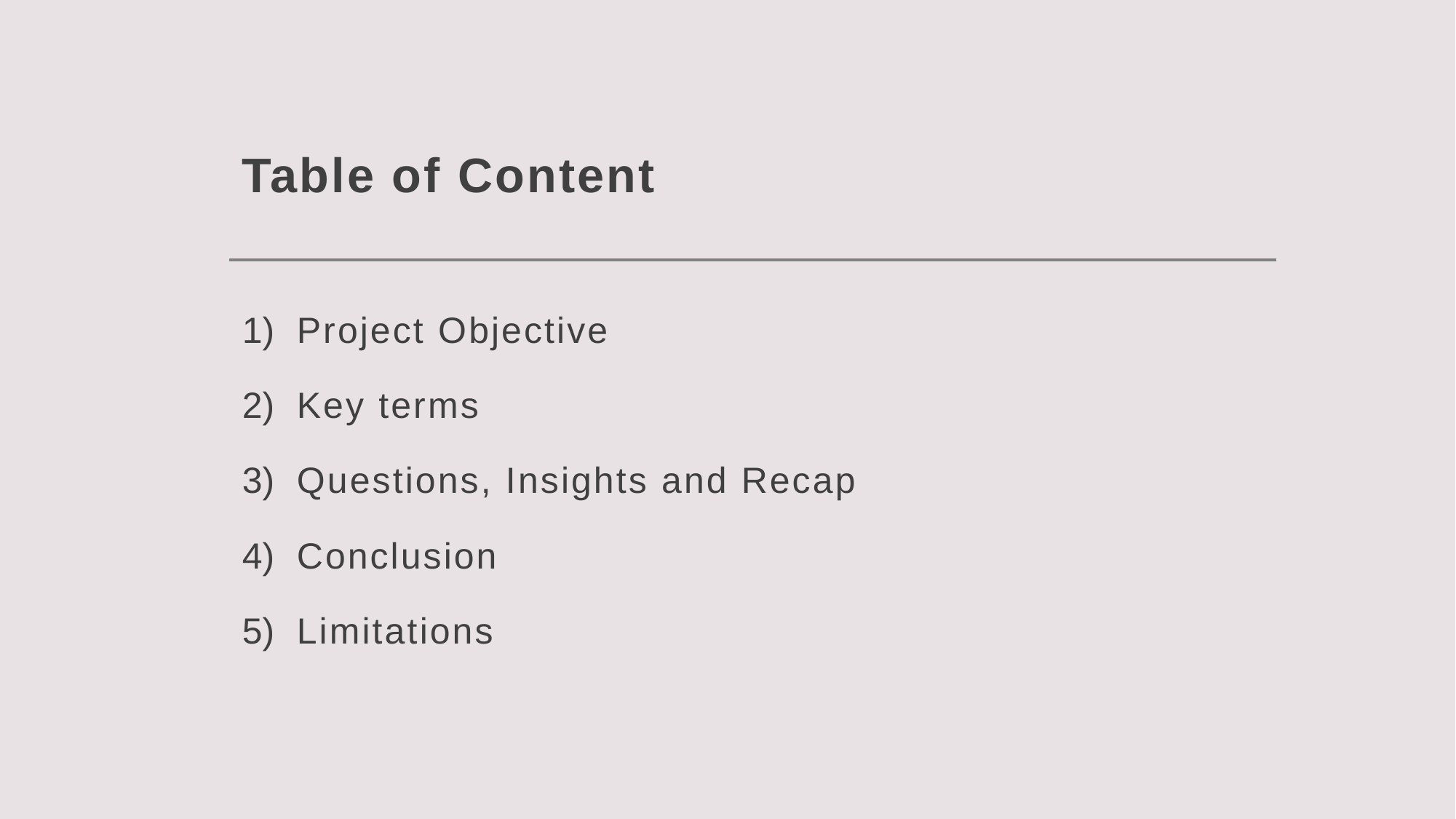

# Table of Content
Project Objective
Key terms
Questions, Insights and Recap
Conclusion
Limitations